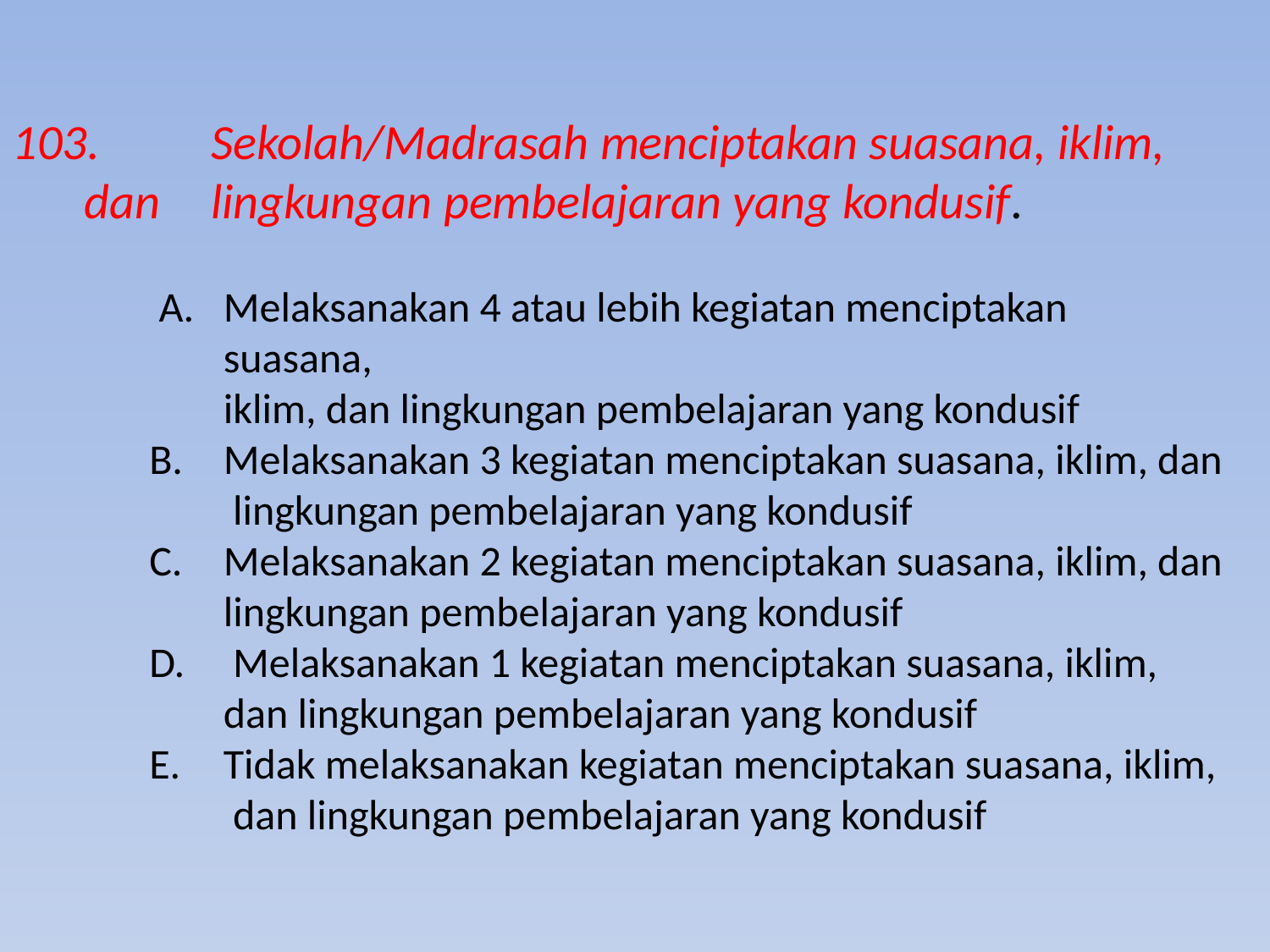

103. 	Sekolah/Madrasah menciptakan suasana, iklim, dan 	lingkungan pembelajaran yang kondusif.

 A. 	Melaksanakan 4 atau lebih kegiatan menciptakan suasana,
     	iklim, dan lingkungan pembelajaran yang kondusif
B. 	Melaksanakan 3 kegiatan menciptakan suasana, iklim, dan
    	 lingkungan pembelajaran yang kondusif
C. 	Melaksanakan 2 kegiatan menciptakan suasana, iklim, dan
     	lingkungan pembelajaran yang kondusif
D.	 Melaksanakan 1 kegiatan menciptakan suasana, iklim, dan lingkungan pembelajaran yang kondusif
E.	Tidak melaksanakan kegiatan menciptakan suasana, iklim,
  	 dan lingkungan pembelajaran yang kondusif